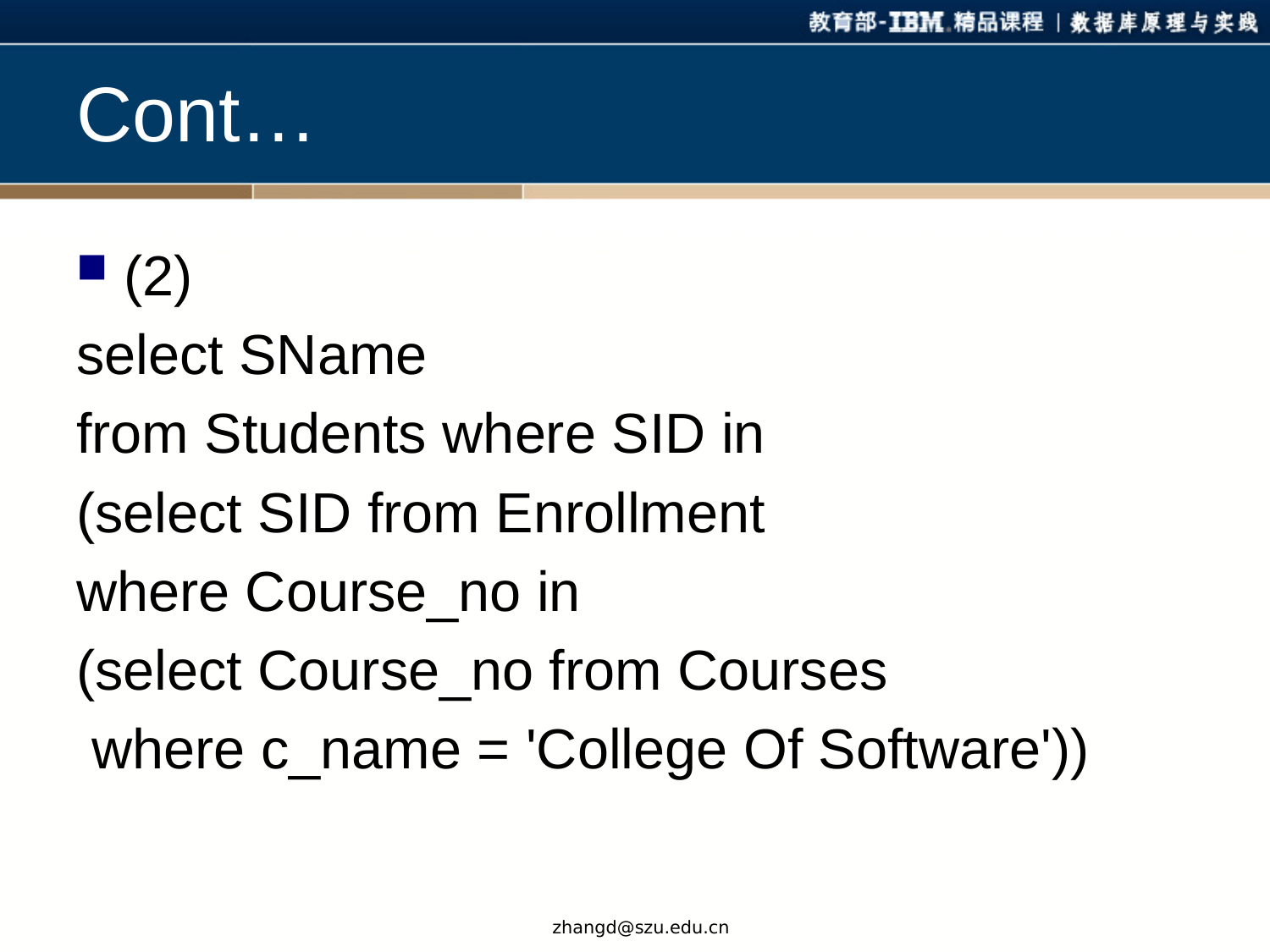

# Cont…
(2)
select SName
from Students where SID in
(select SID from Enrollment
where Course_no in
(select Course_no from Courses
 where c_name = 'College Of Software'))